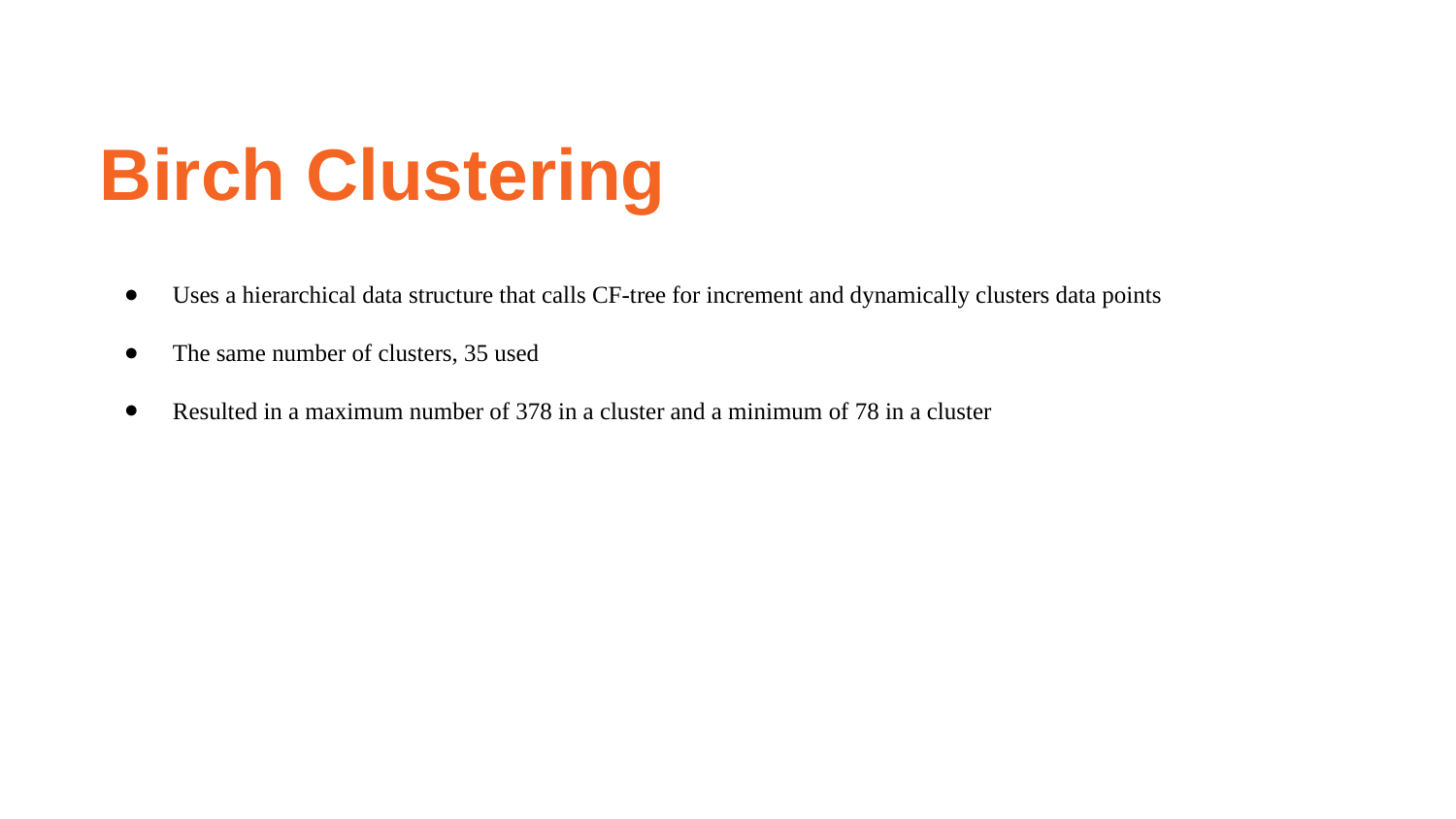

Birch Clustering
Uses a hierarchical data structure that calls CF-tree for increment and dynamically clusters data points
The same number of clusters, 35 used
Resulted in a maximum number of 378 in a cluster and a minimum of 78 in a cluster